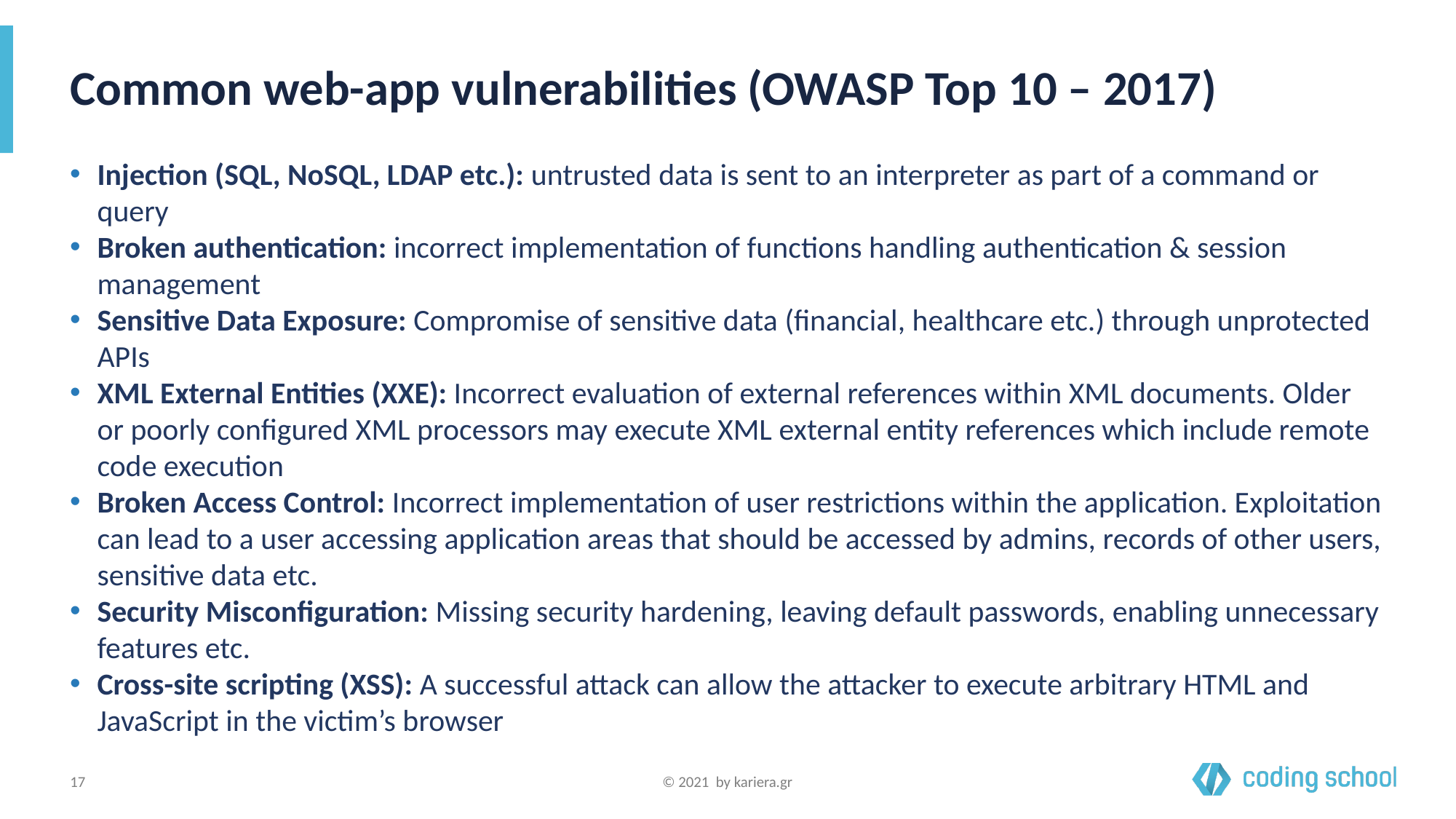

Common web-app vulnerabilities (OWASP Top 10 – 2017)
Injection (SQL, NoSQL, LDAP etc.): untrusted data is sent to an interpreter as part of a command or query
Broken authentication: incorrect implementation of functions handling authentication & session management
Sensitive Data Exposure: Compromise of sensitive data (financial, healthcare etc.) through unprotected APIs
XML External Entities (XXE): Incorrect evaluation of external references within XML documents. Older or poorly configured XML processors may execute XML external entity references which include remote code execution
Broken Access Control: Incorrect implementation of user restrictions within the application. Exploitation can lead to a user accessing application areas that should be accessed by admins, records of other users, sensitive data etc.
Security Misconfiguration: Missing security hardening, leaving default passwords, enabling unnecessary features etc.
Cross-site scripting (XSS): A successful attack can allow the attacker to execute arbitrary HTML and JavaScript in the victim’s browser
17
© 2021  by kariera.gr